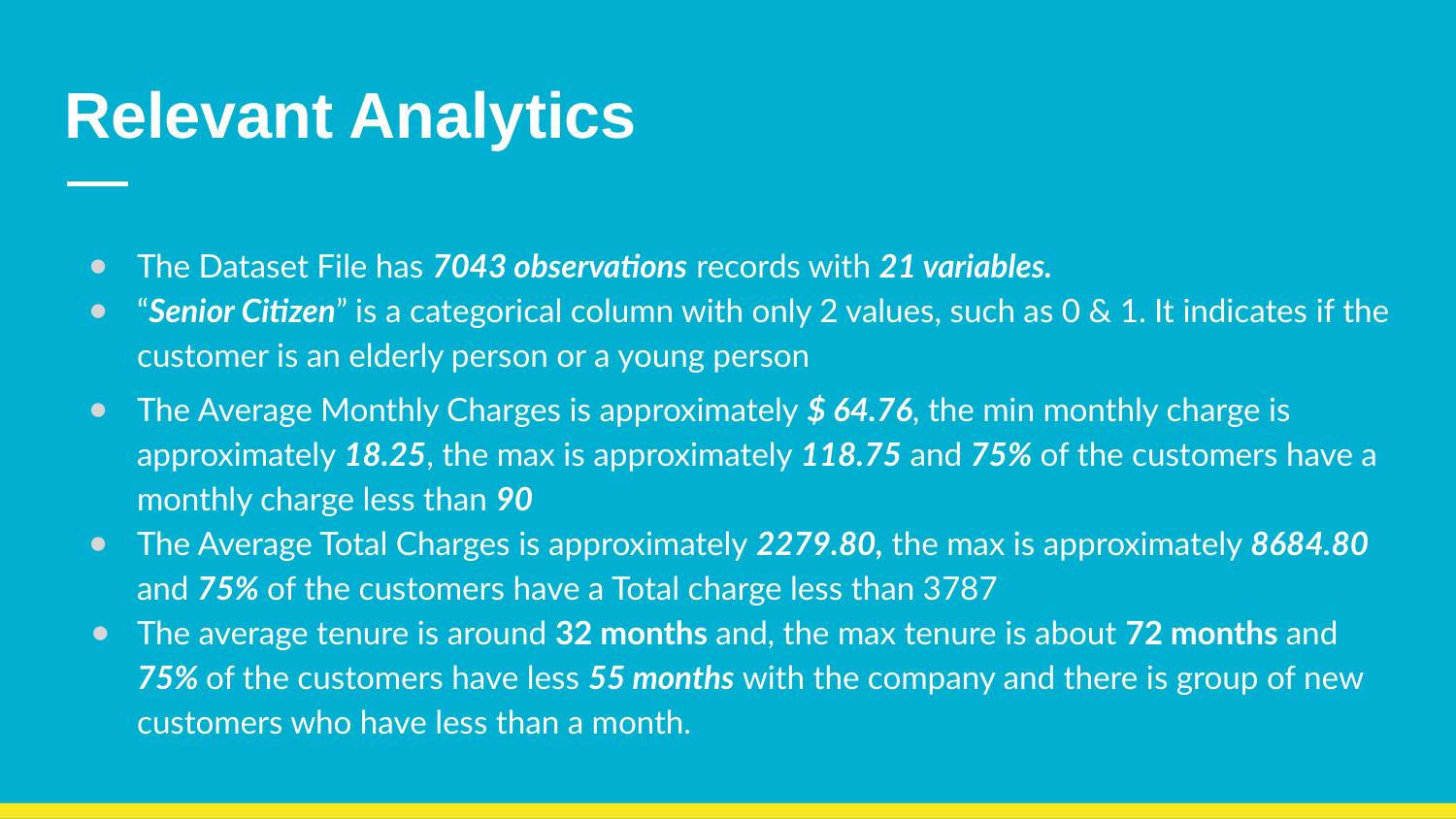

# Relevant Analytics
The Dataset File has 7043 observations records with 21 variables.
“Senior Citizen” is a categorical column with only 2 values, such as 0 & 1. It indicates if the customer is an elderly person or a young person
The Average Monthly Charges is approximately $ 64.76, the min monthly charge is approximately 18.25, the max is approximately 118.75 and 75% of the customers have a monthly charge less than 90
The Average Total Charges is approximately 2279.80, the max is approximately 8684.80 and 75% of the customers have a Total charge less than 3787
The average tenure is around 32 months and, the max tenure is about 72 months and 75% of the customers have less 55 months with the company and there is group of new customers who have less than a month.